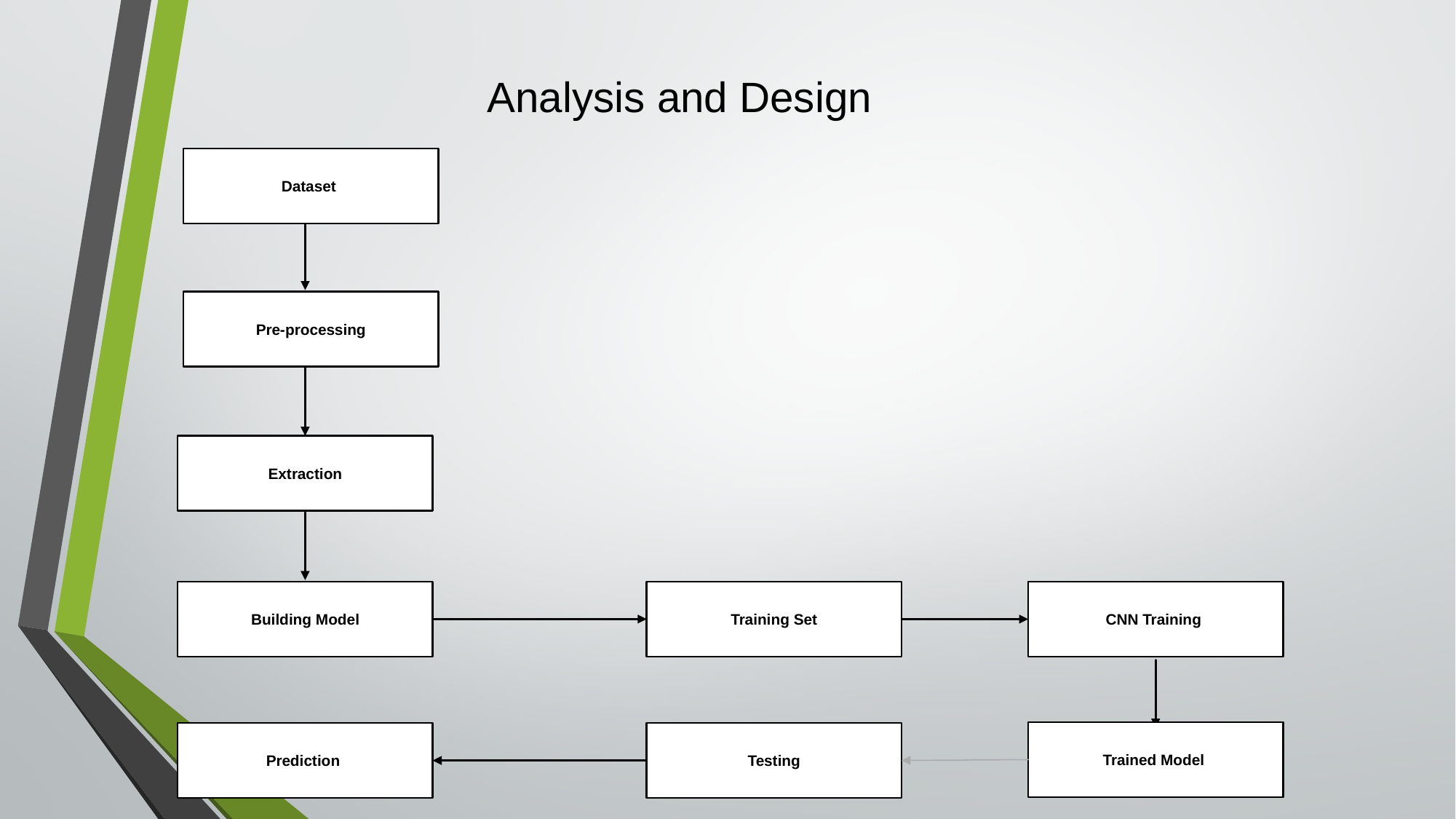

Analysis and Design
Dataset
Pre-processing
Extraction
Building Model
CNN Training
Training Set
Trained Model
Prediction
Testing